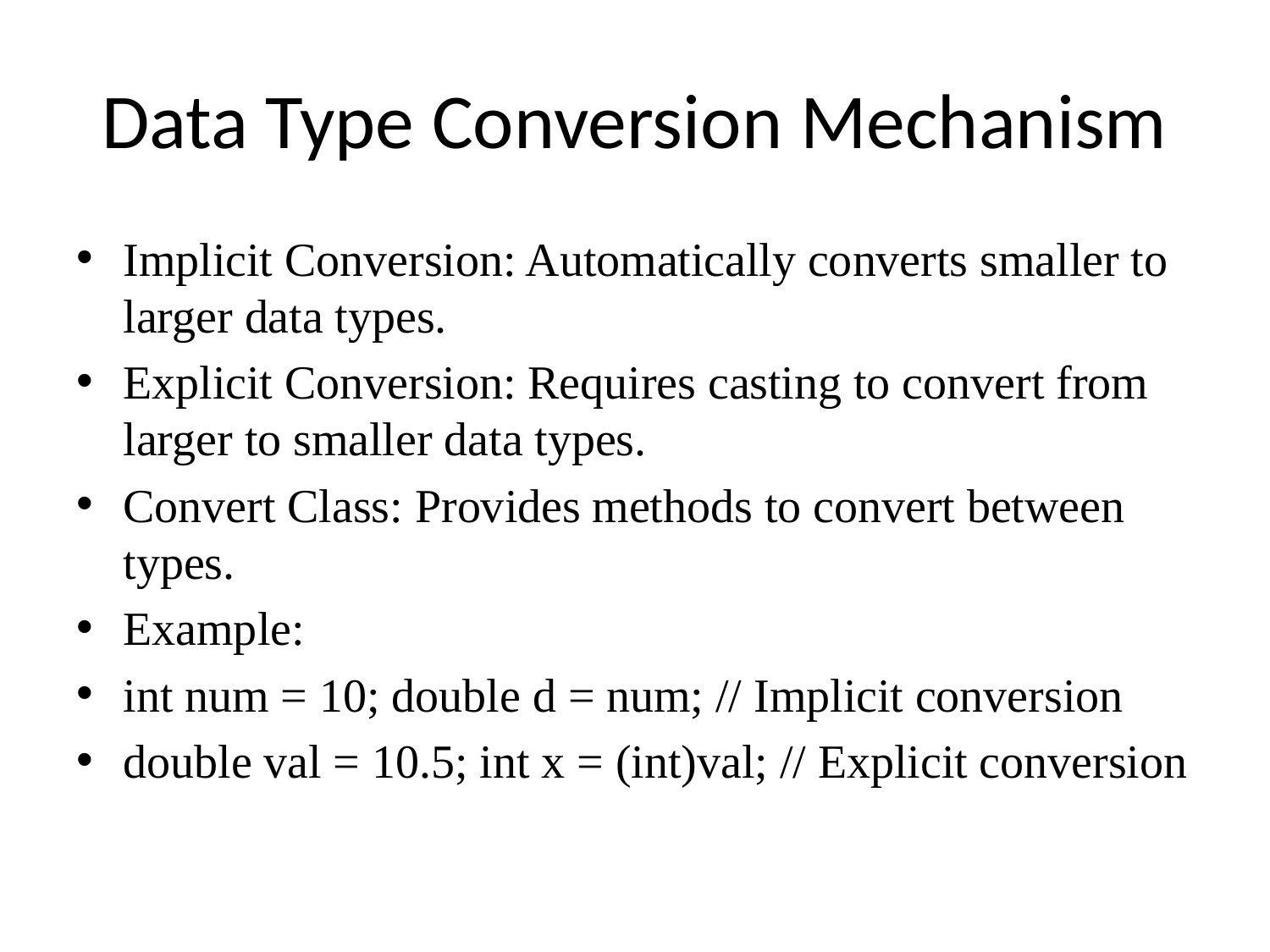

# Data Type Conversion Mechanism
Implicit Conversion: Automatically converts smaller to larger data types.
Explicit Conversion: Requires casting to convert from larger to smaller data types.
Convert Class: Provides methods to convert between types.
Example:
int num = 10; double d = num; // Implicit conversion
double val = 10.5; int x = (int)val; // Explicit conversion